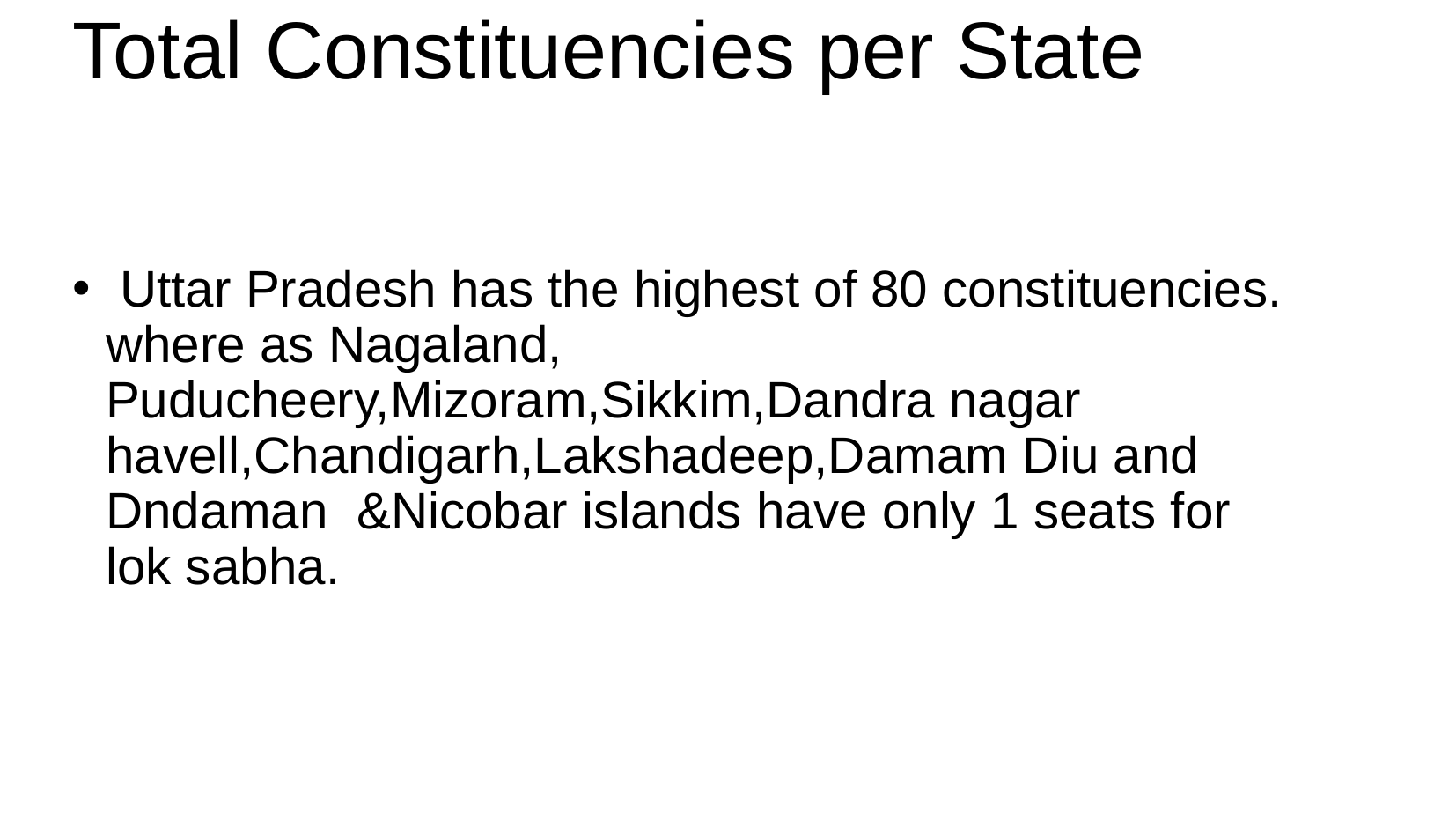

# Total Constituencies per State
 Uttar Pradesh has the highest of 80 constituencies. where as Nagaland,  Puducheery,Mizoram,Sikkim,Dandra nagar  havell,Chandigarh,Lakshadeep,Damam Diu and  Dndaman  &Nicobar islands have only 1 seats for       lok sabha.